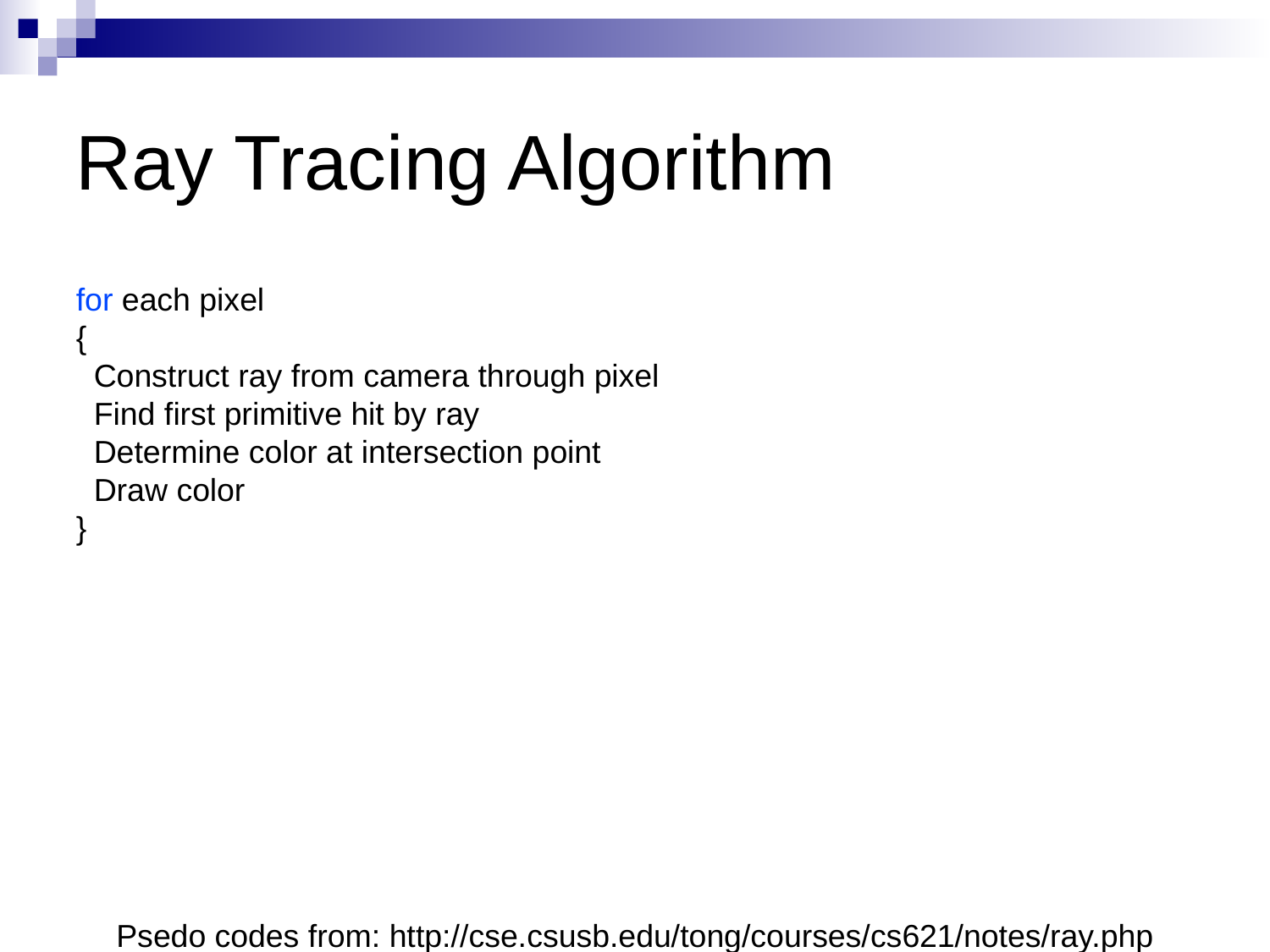

Ray Tracing Algorithm
for each pixel
{
  Construct ray from camera through pixel
  Find first primitive hit by ray
  Determine color at intersection point
  Draw color
}
Psedo codes from: http://cse.csusb.edu/tong/courses/cs621/notes/ray.php